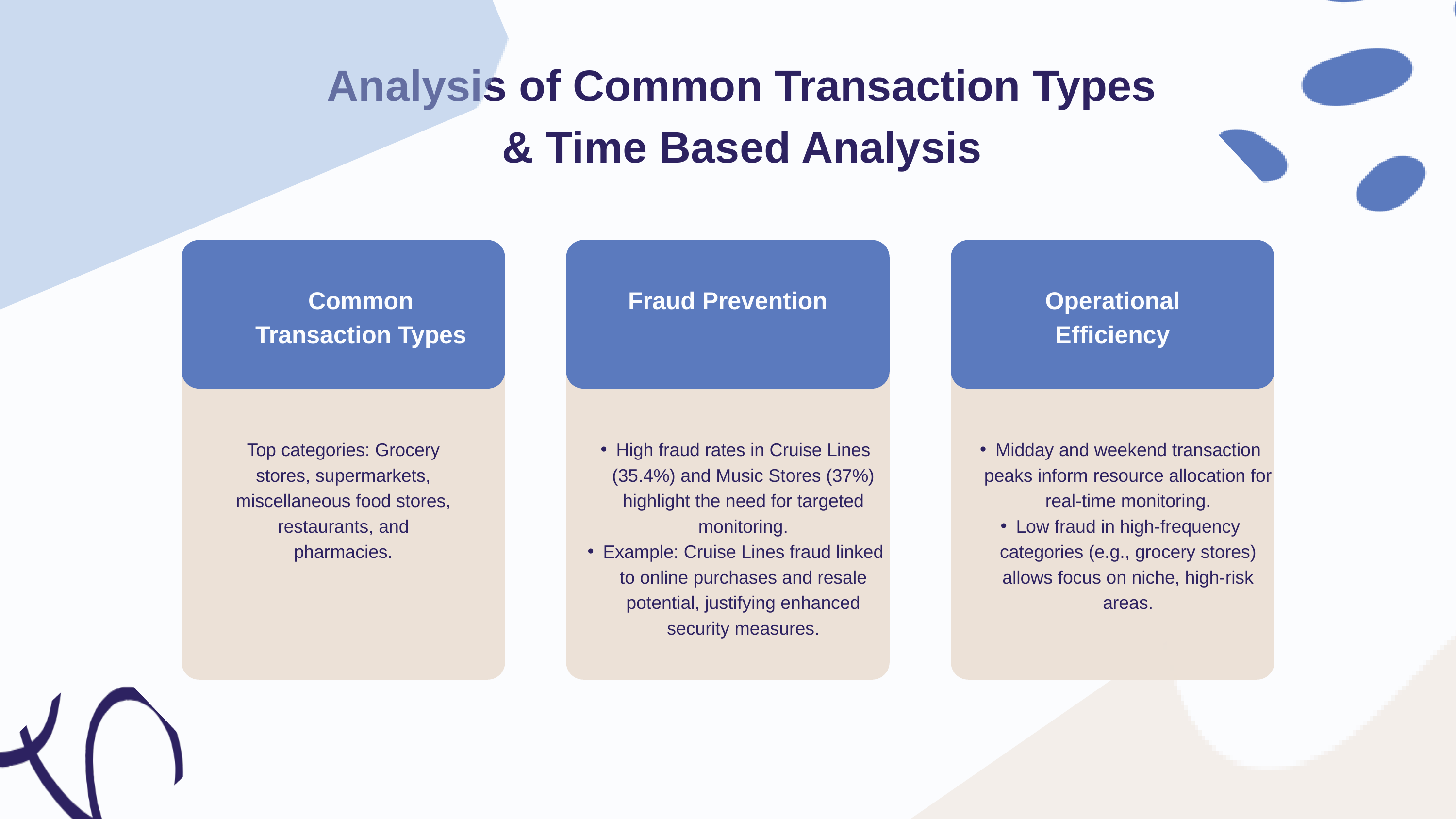

Analysis of Common Transaction Types & Time Based Analysis

Common Transaction Types

Fraud Prevention

Operational Efficiency

Top categories: Grocery stores, supermarkets, miscellaneous food stores, restaurants, and pharmacies.

High fraud rates in Cruise Lines (35.4%) and Music Stores (37%) highlight the need for targeted monitoring.
Example: Cruise Lines fraud linked to online purchases and resale potential, justifying enhanced security measures.

Midday and weekend transaction peaks inform resource allocation for real-time monitoring.
Low fraud in high-frequency categories (e.g., grocery stores) allows focus on niche, high-risk areas.